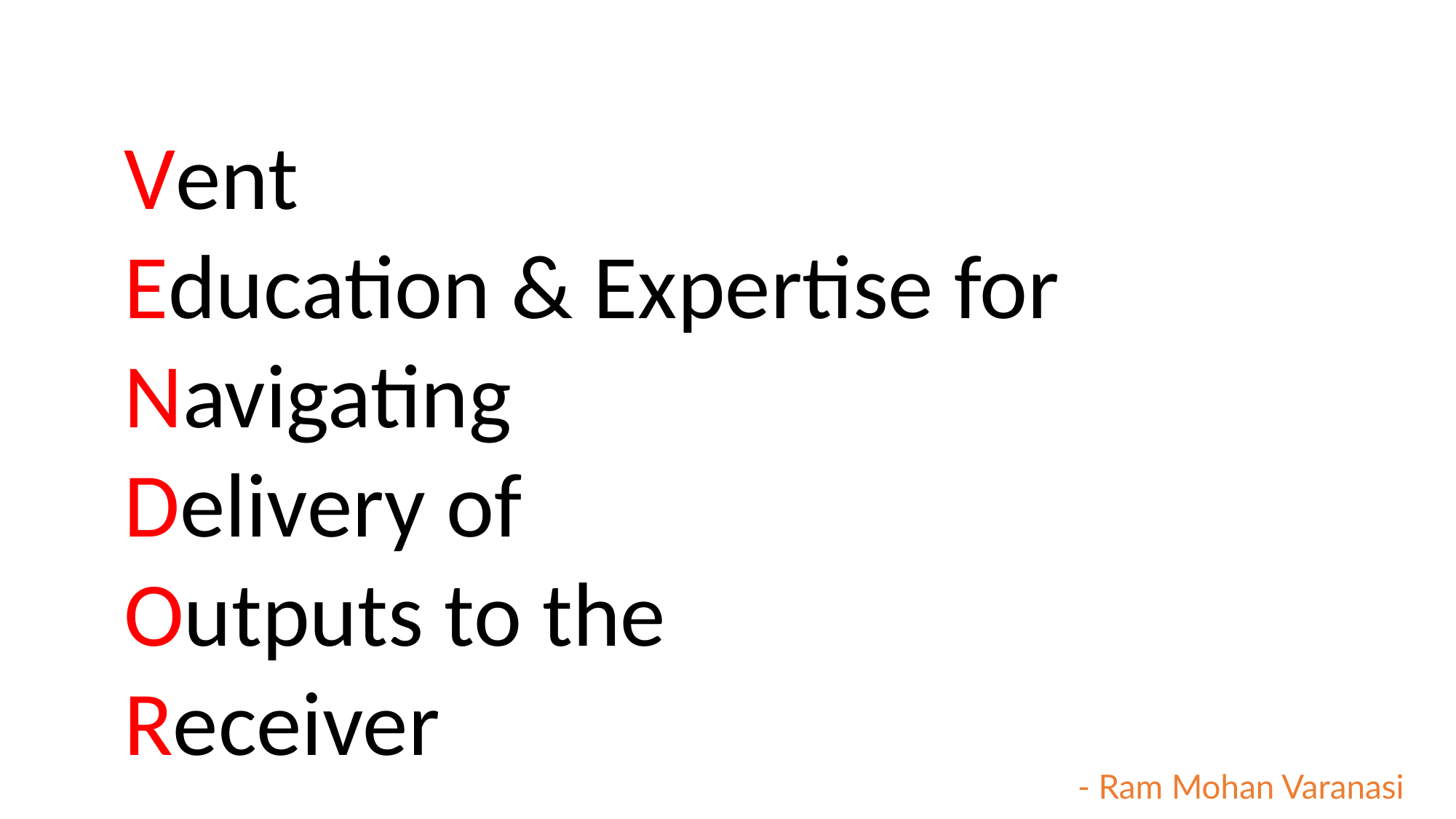

Vent
Education & Expertise for Navigating
Delivery of
Outputs to the
Receiver
- Ram Mohan Varanasi